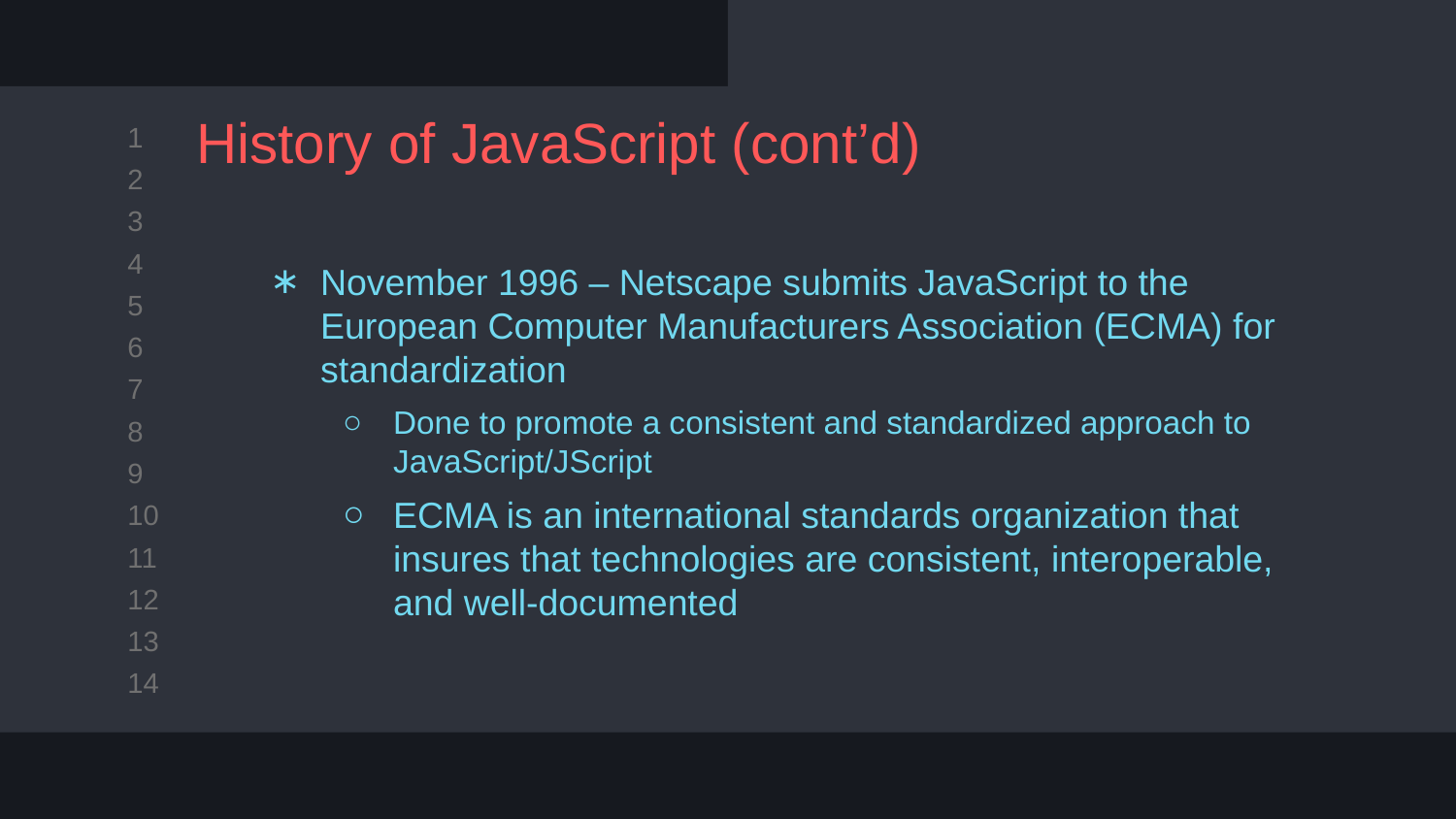

# History of JavaScript (cont’d)
November 1996 – Netscape submits JavaScript to the European Computer Manufacturers Association (ECMA) for standardization
Done to promote a consistent and standardized approach to JavaScript/JScript
ECMA is an international standards organization that insures that technologies are consistent, interoperable, and well-documented